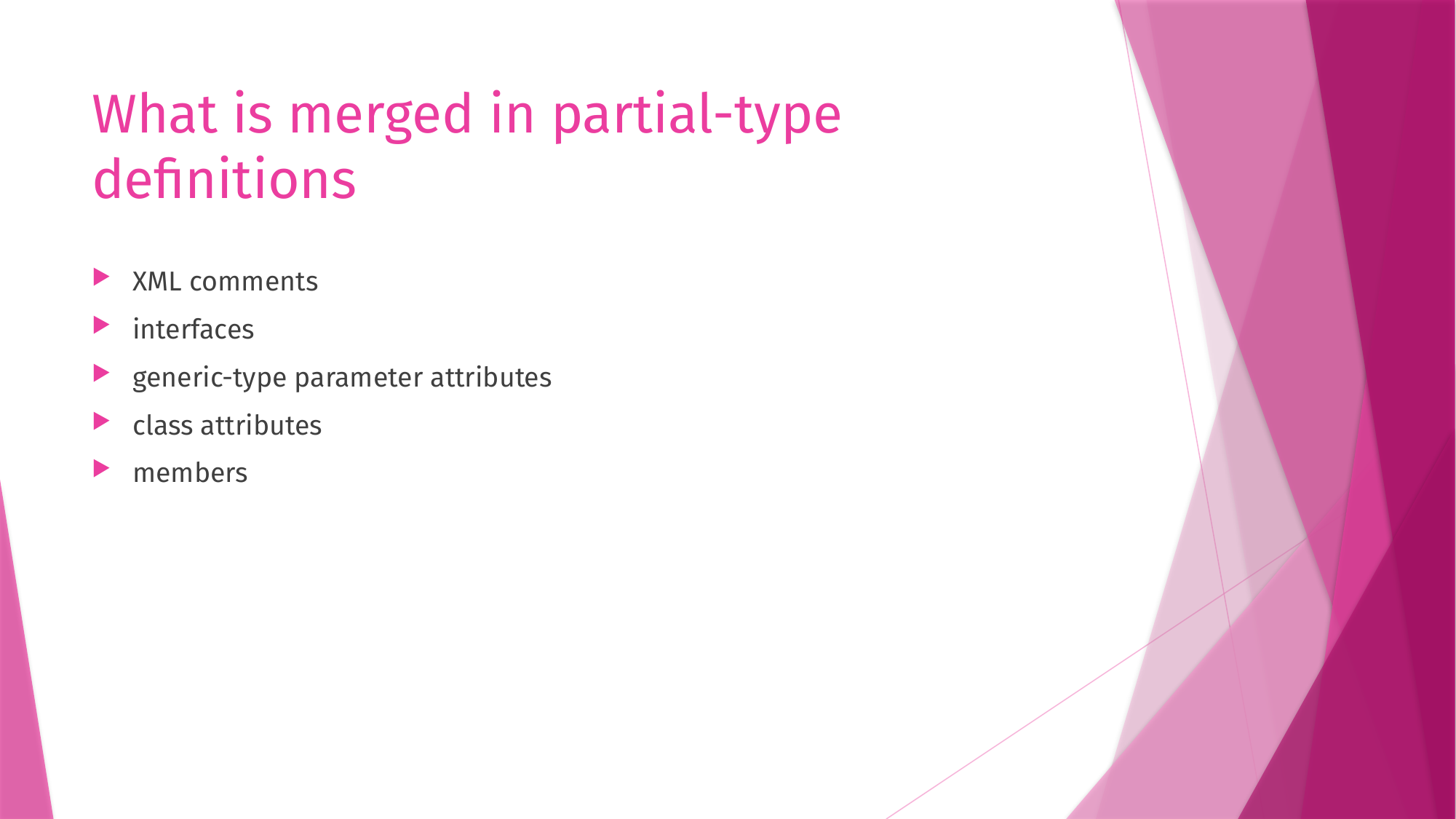

# What is merged in partial-type definitions
XML comments
interfaces
generic-type parameter attributes
class attributes
members